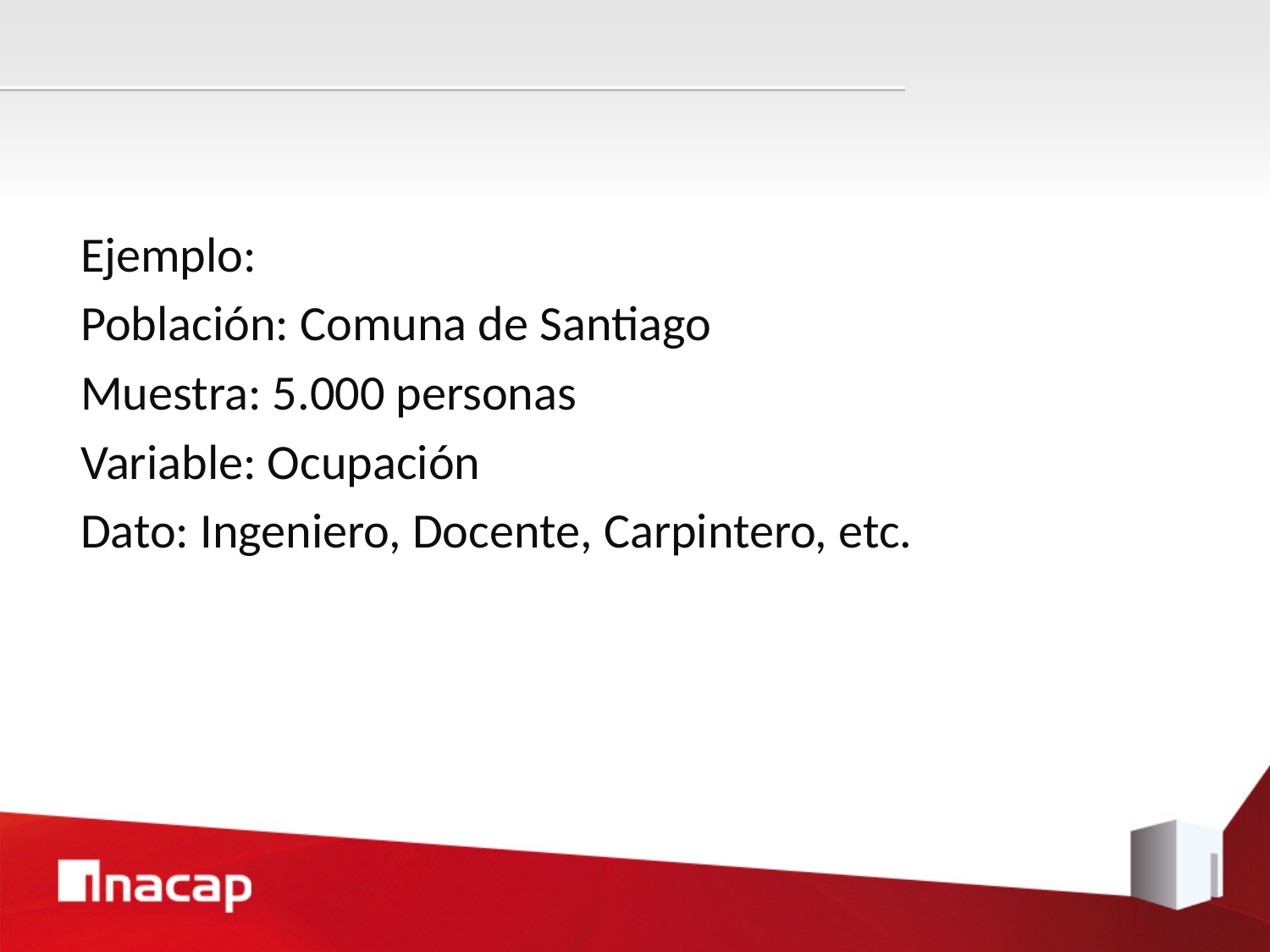

#
Ejemplo:
Población: Comuna de Santiago
Muestra: 5.000 personas
Variable: Ocupación
Dato: Ingeniero, Docente, Carpintero, etc.